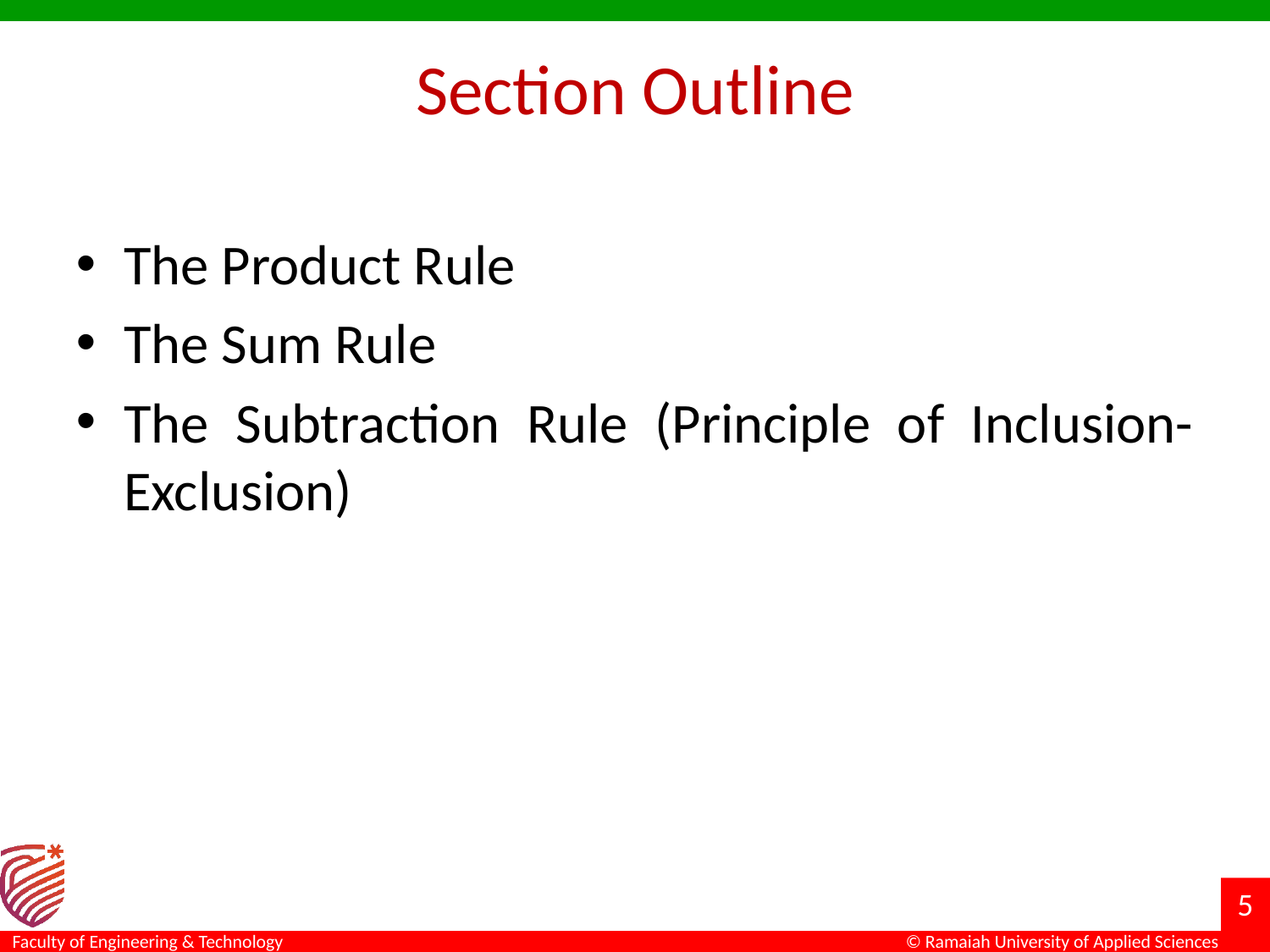

# Section Outline
The Product Rule
The Sum Rule
The Subtraction Rule (Principle of Inclusion-Exclusion)